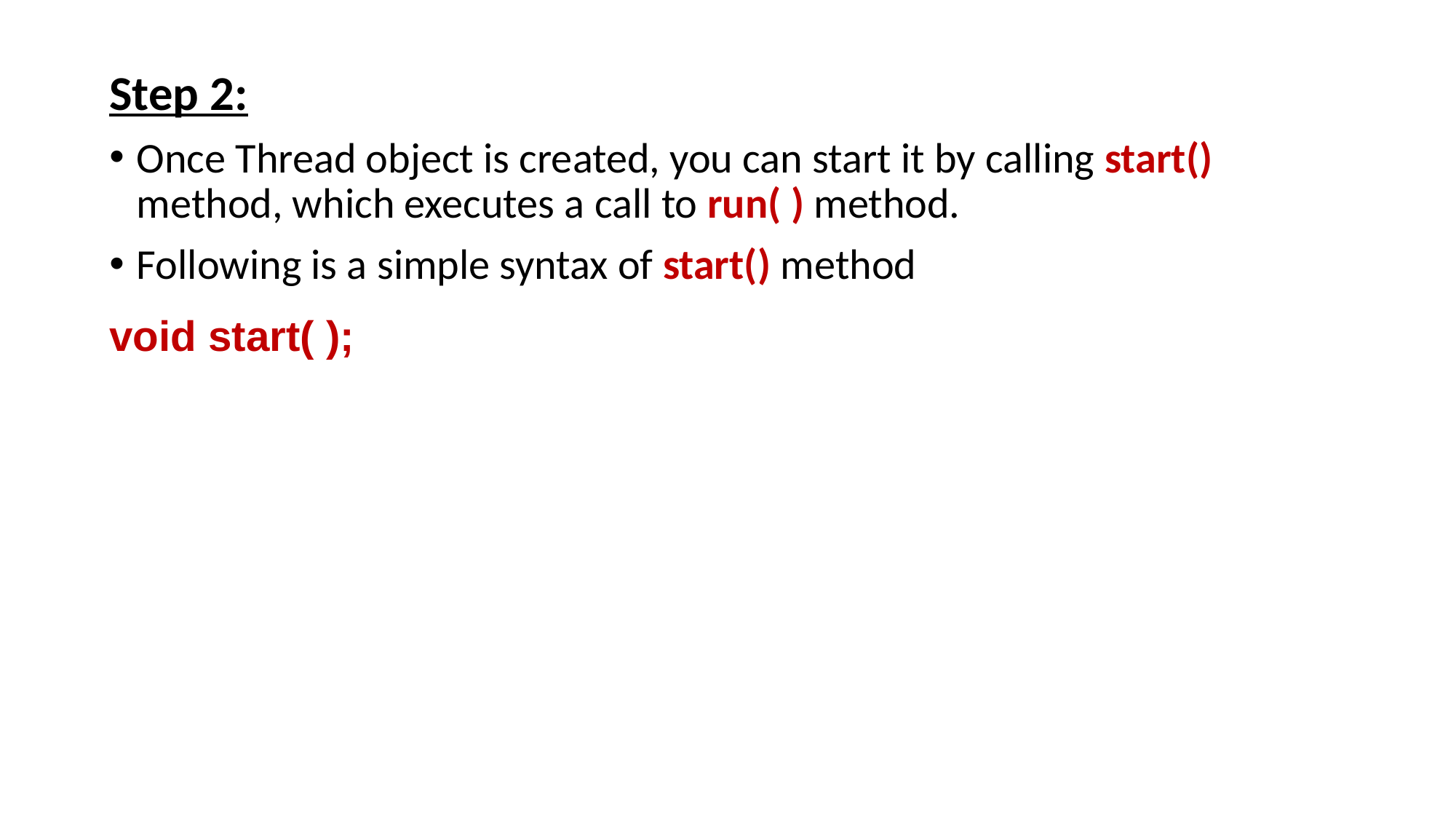

Step 2:
Once Thread object is created, you can start it by calling start() method, which executes a call to run( ) method.
Following is a simple syntax of start() method
void start( );